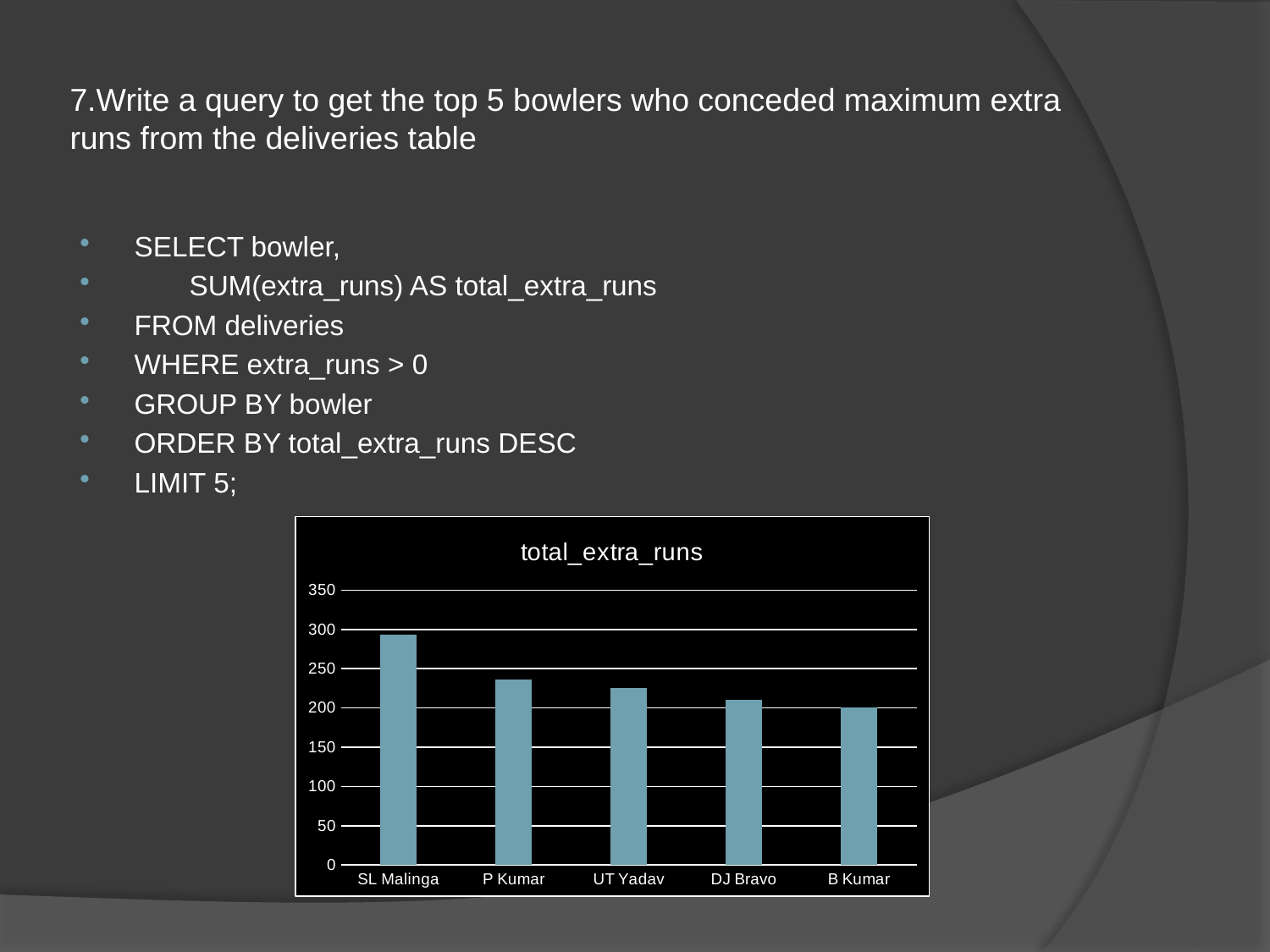

# 7.Write a query to get the top 5 bowlers who conceded maximum extra runs from the deliveries table
SELECT bowler,
       SUM(extra_runs) AS total_extra_runs
FROM deliveries
WHERE extra_runs > 0
GROUP BY bowler
ORDER BY total_extra_runs DESC
LIMIT 5;

### Chart:

| Category | total_extra_runs |
|---|---|
| SL Malinga | 293.0 |
| P Kumar | 236.0 |
| UT Yadav | 226.0 |
| DJ Bravo | 210.0 |
| B Kumar | 201.0 |